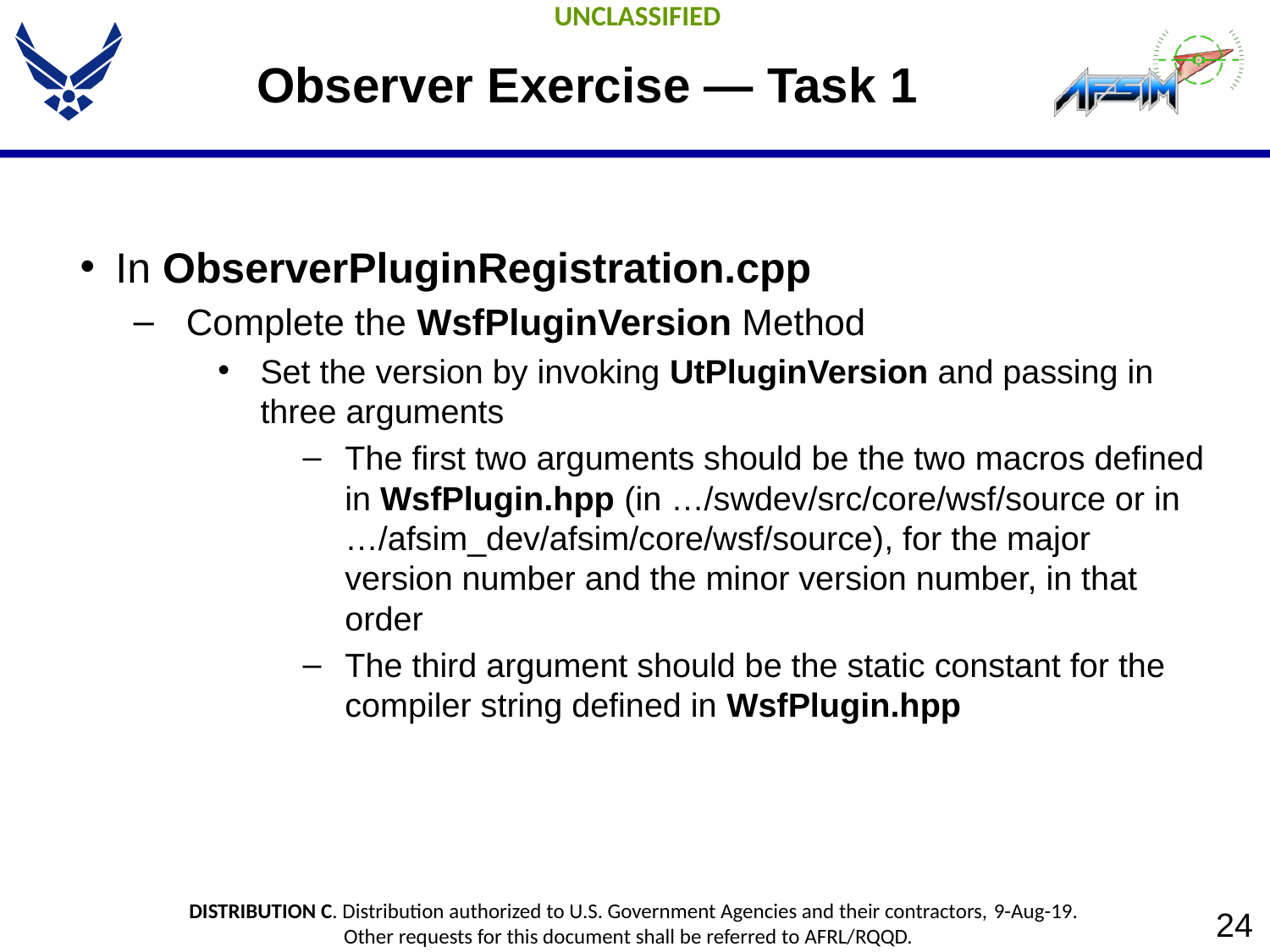

# Observer Exercise — Task 1
In ObserverPluginRegistration.cpp
Complete the WsfPluginVersion Method
Set the version by invoking UtPluginVersion and passing in three arguments
The first two arguments should be the two macros defined in WsfPlugin.hpp (in …/swdev/src/core/wsf/source or in  …/afsim_dev/afsim/core/wsf/source), for the major version number and the minor version number, in that order
The third argument should be the static constant for the compiler string defined in WsfPlugin.hpp